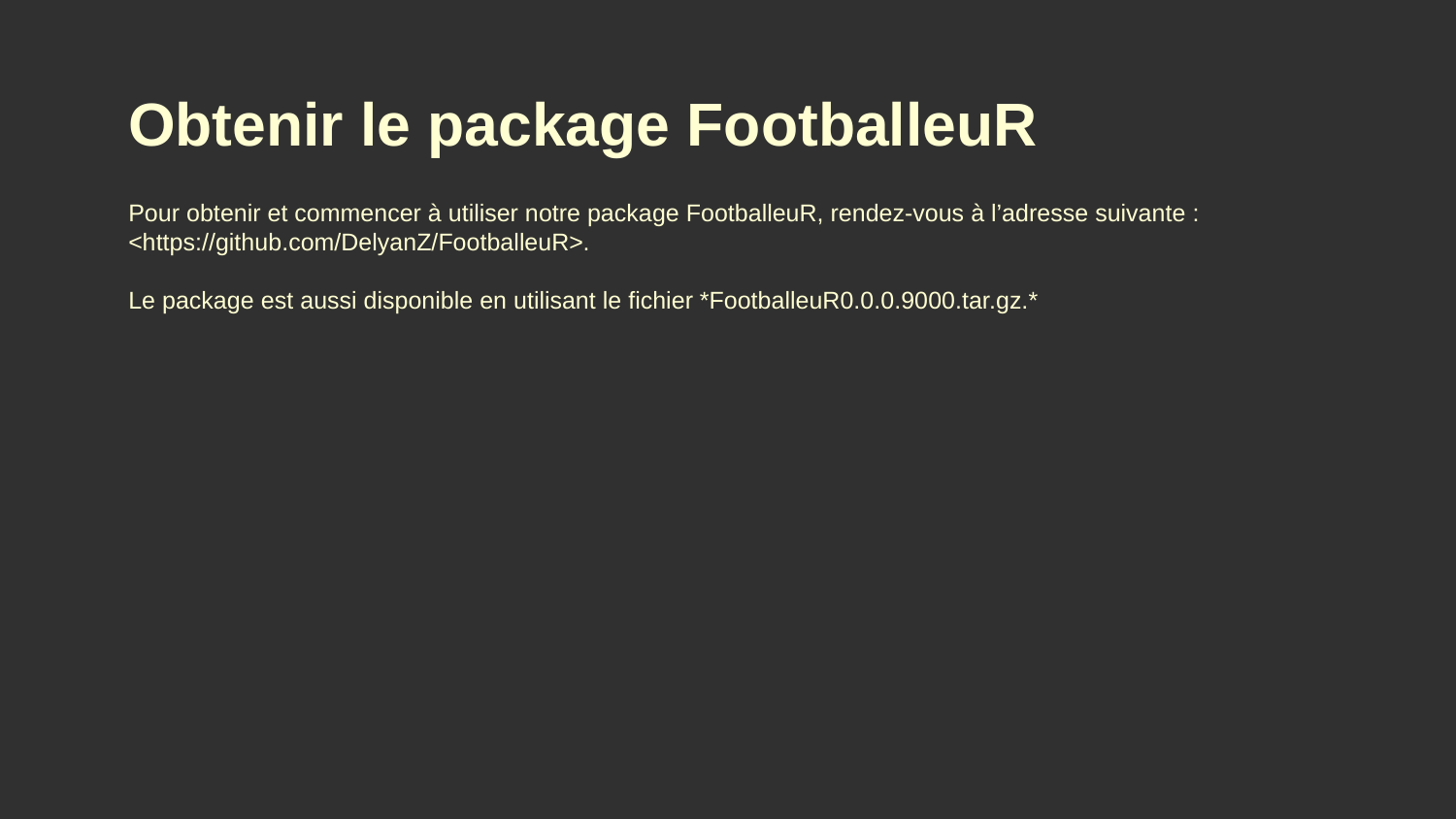

2
# Obtenir le package FootballeuR
Pour obtenir et commencer à utiliser notre package FootballeuR, rendez-vous à l’adresse suivante : <https://github.com/DelyanZ/FootballeuR>.

Le package est aussi disponible en utilisant le fichier *FootballeuR0.0.0.9000.tar.gz.*